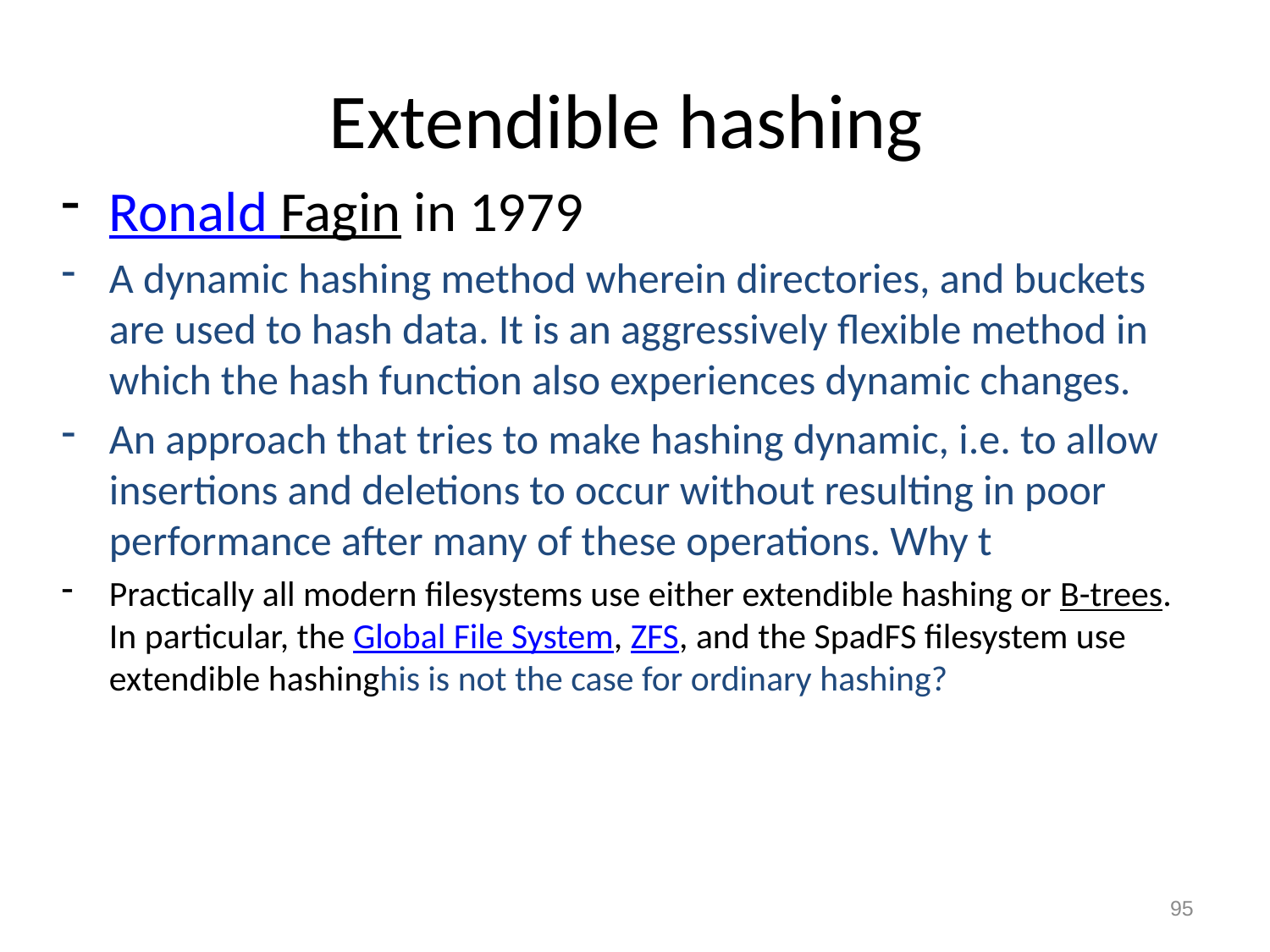

# Extendible hashing
Ronald Fagin in 1979
A dynamic hashing method wherein directories, and buckets are used to hash data. It is an aggressively flexible method in which the hash function also experiences dynamic changes.
An approach that tries to make hashing dynamic, i.e. to allow insertions and deletions to occur without resulting in poor performance after many of these operations. Why t
Practically all modern filesystems use either extendible hashing or B-trees. In particular, the Global File System, ZFS, and the SpadFS filesystem use extendible hashinghis is not the case for ordinary hashing?
95